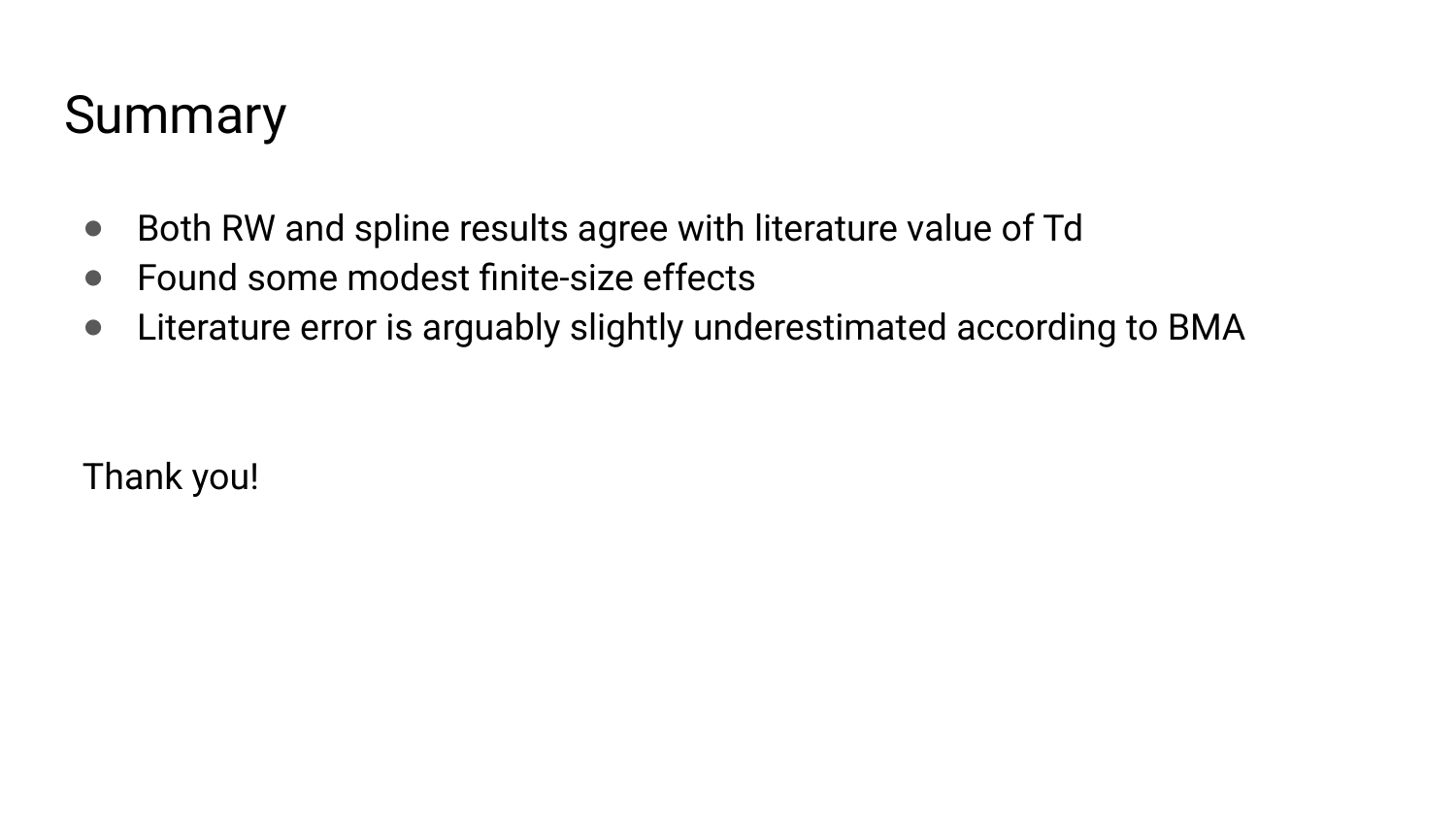

# Summary
Both RW and spline results agree with literature value of Td
Found some modest finite-size effects
Literature error is arguably slightly underestimated according to BMA

Thank you!